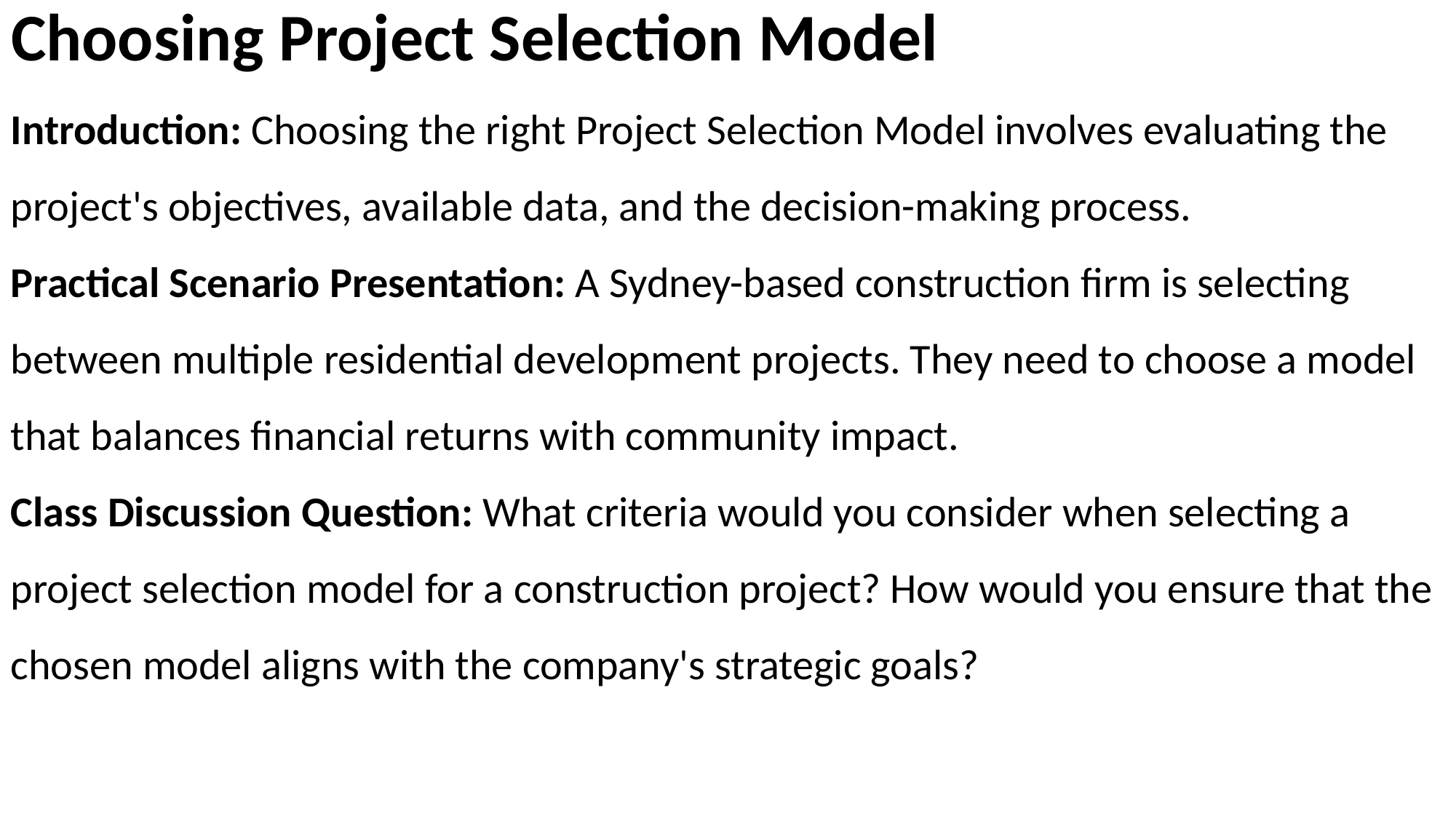

# Choosing Project Selection Model
Introduction: Choosing the right Project Selection Model involves evaluating the project's objectives, available data, and the decision-making process.
Practical Scenario Presentation: A Sydney-based construction firm is selecting between multiple residential development projects. They need to choose a model that balances financial returns with community impact.
Class Discussion Question: What criteria would you consider when selecting a project selection model for a construction project? How would you ensure that the chosen model aligns with the company's strategic goals?